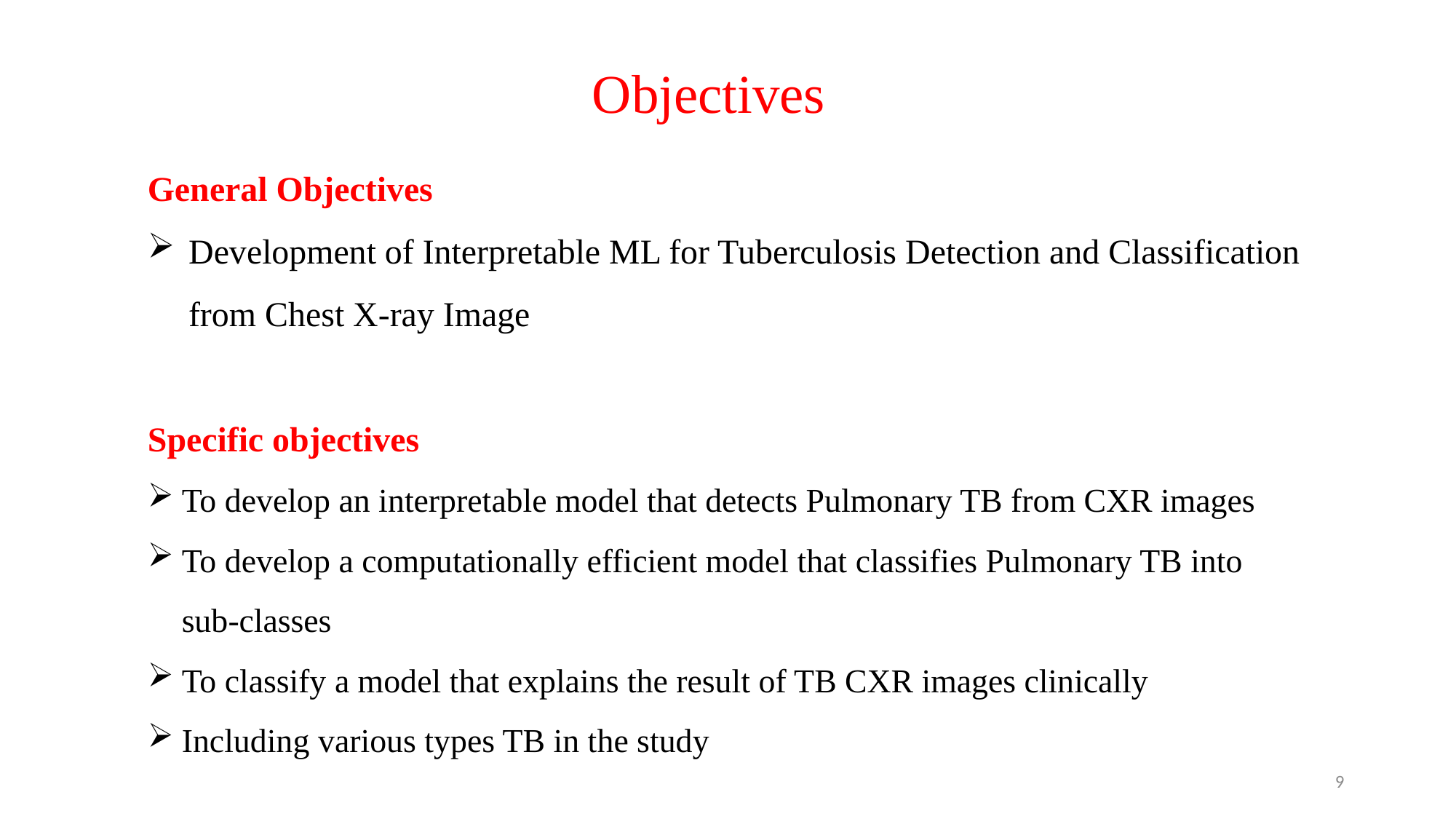

Objectives
General Objectives
Development of Interpretable ML for Tuberculosis Detection and Classification from Chest X-ray Image

Specific objectives
To develop an interpretable model that detects Pulmonary TB from CXR images
To develop a computationally efficient model that classifies Pulmonary TB into sub-classes
To classify a model that explains the result of TB CXR images clinically
Including various types TB in the study
9